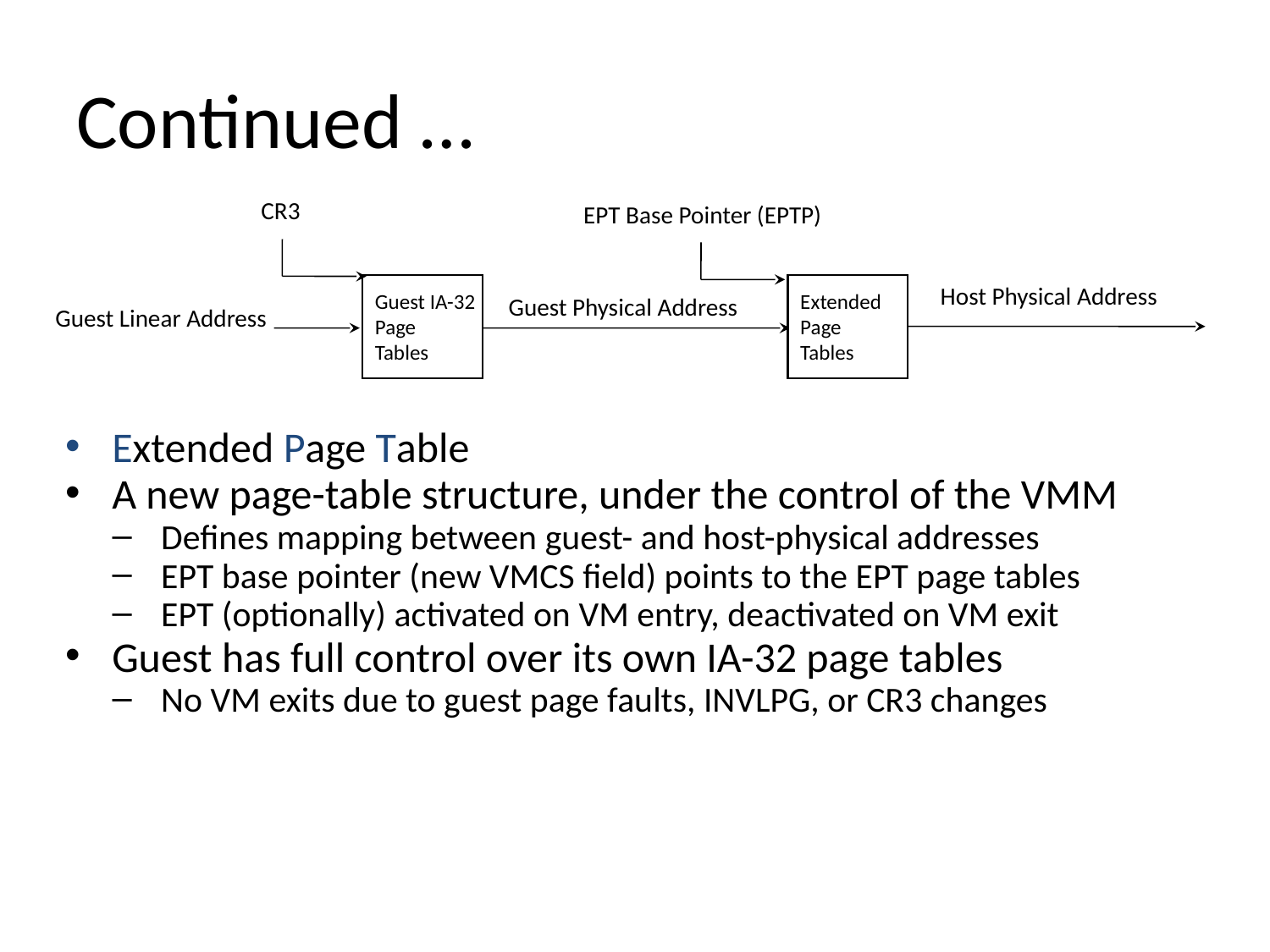

# Continued …
CR3
EPT Base Pointer (EPTP)

Host Physical Address
Guest IA-32
Page
Tables
Extended
Page
Tables
Guest Physical Address
Guest Linear Address

Extended Page Table
A new page-table structure, under the control of the VMM
Defines mapping between guest- and host-physical addresses
EPT base pointer (new VMCS field) points to the EPT page tables
EPT (optionally) activated on VM entry, deactivated on VM exit
Guest has full control over its own IA-32 page tables
No VM exits due to guest page faults, INVLPG, or CR3 changes